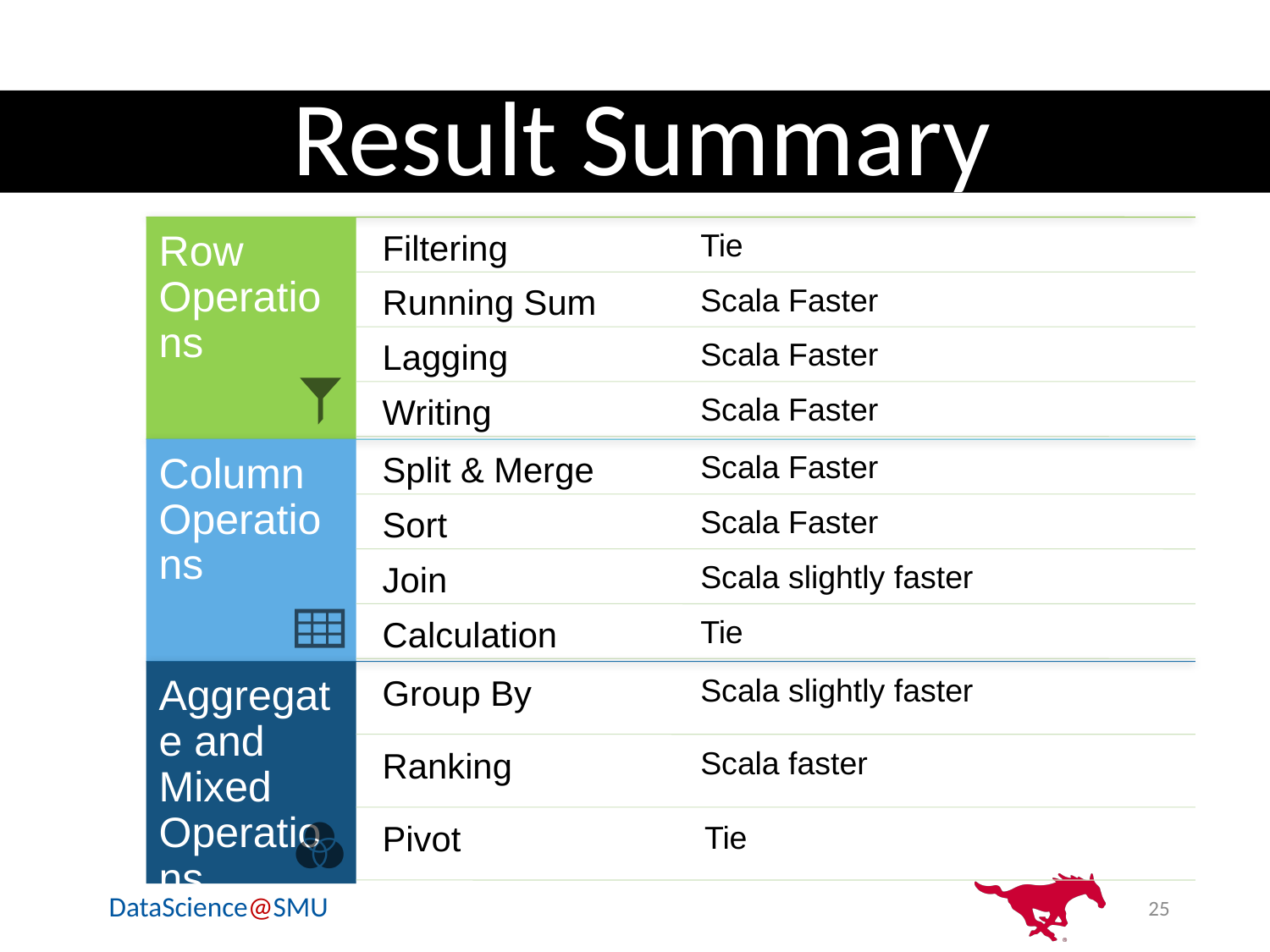

# Result Summary

Row Operations
Filtering
Tie
Running Sum
Scala Faster
Lagging
Scala Faster
Writing
Scala Faster
Column Operations
Split & Merge
Scala Faster
Sort
Scala Faster
Join
Scala slightly faster
Calculation
Tie
Aggregate and Mixed Operations
Group By
Scala slightly faster
Ranking
Scala faster
Pivot
Tie

25